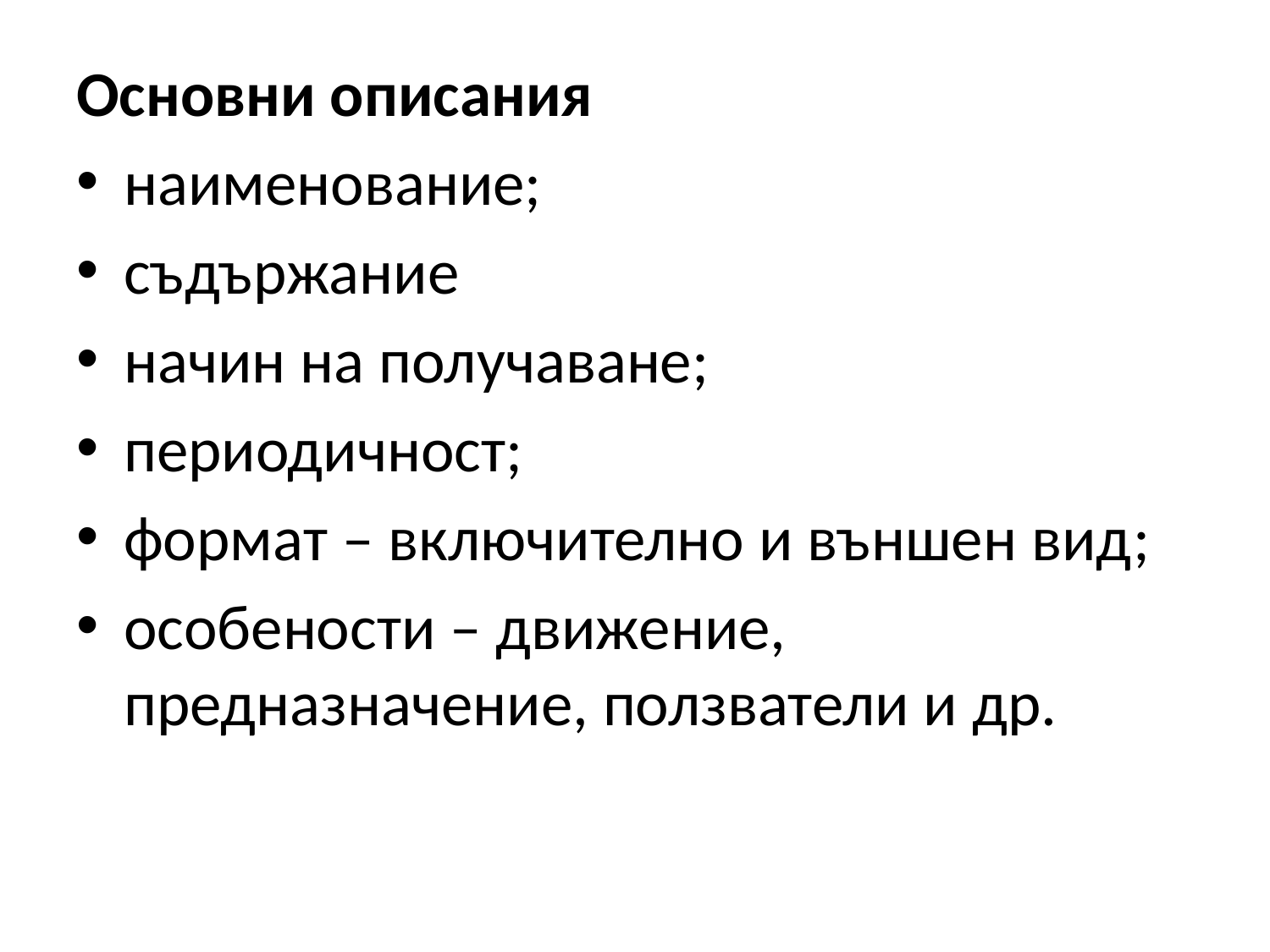

Основни описания
наименование;
съдържание
начин на получаване;
периодичност;
формат – включително и външен вид;
особености – движение, предназначение, ползватели и др.